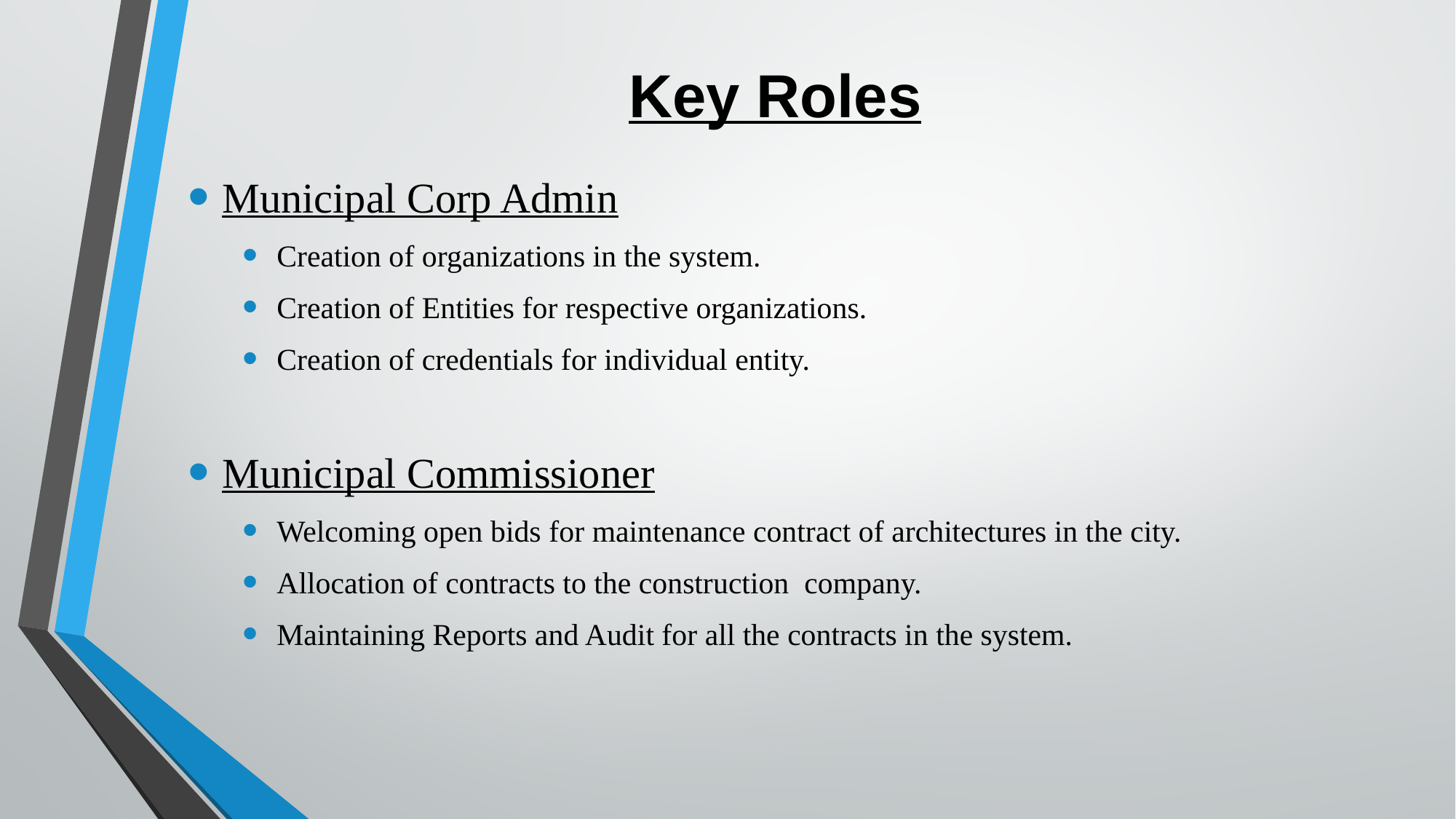

# Key Roles
Municipal Corp Admin
Creation of organizations in the system.
Creation of Entities for respective organizations.
Creation of credentials for individual entity.

Municipal Commissioner
Welcoming open bids for maintenance contract of architectures in the city.
Allocation of contracts to the construction  company.
Maintaining Reports and Audit for all the contracts in the system.